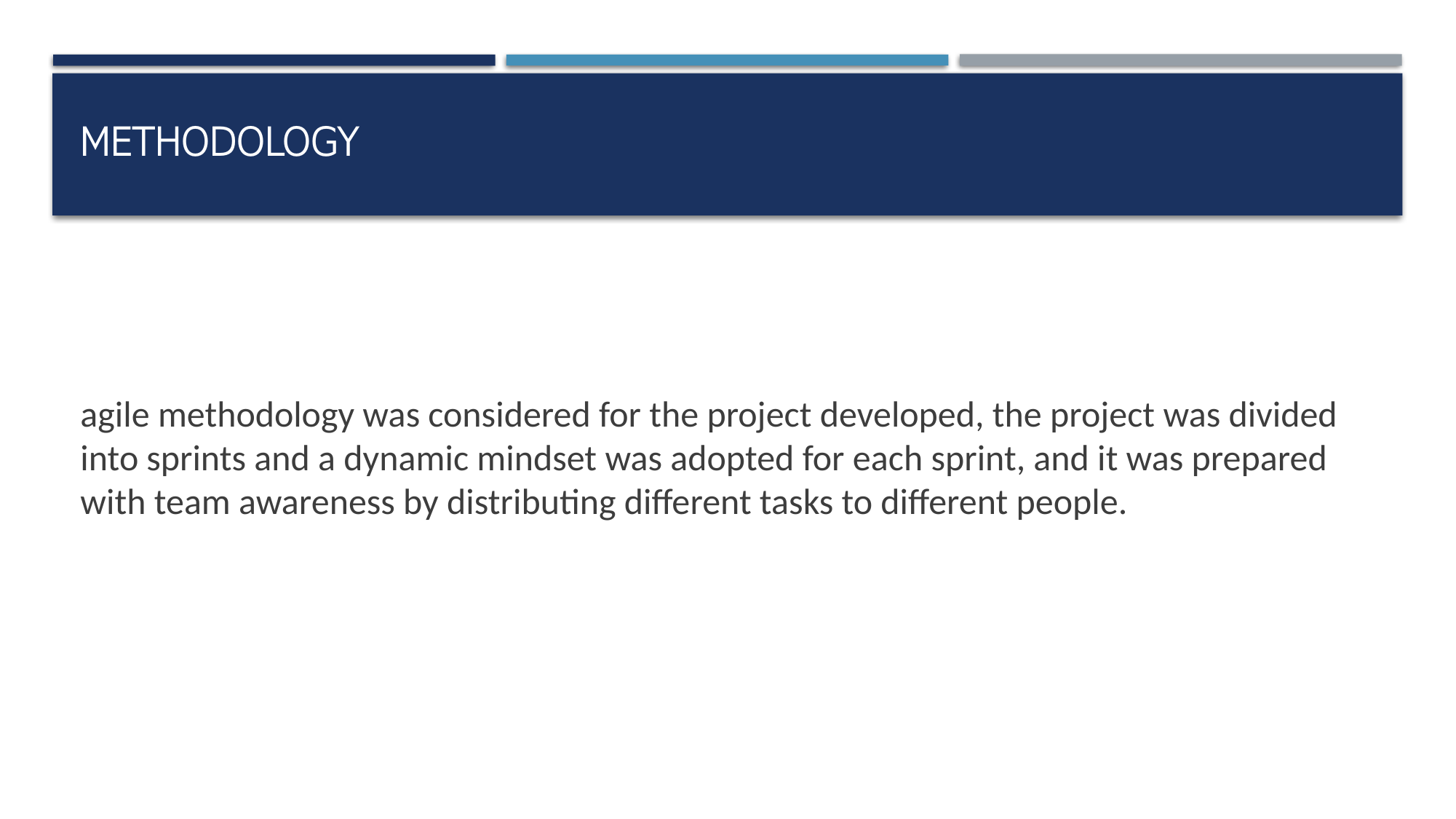

# mETHODOLOGY
agile methodology was considered for the project developed, the project was divided into sprints and a dynamic mindset was adopted for each sprint, and it was prepared with team awareness by distributing different tasks to different people.